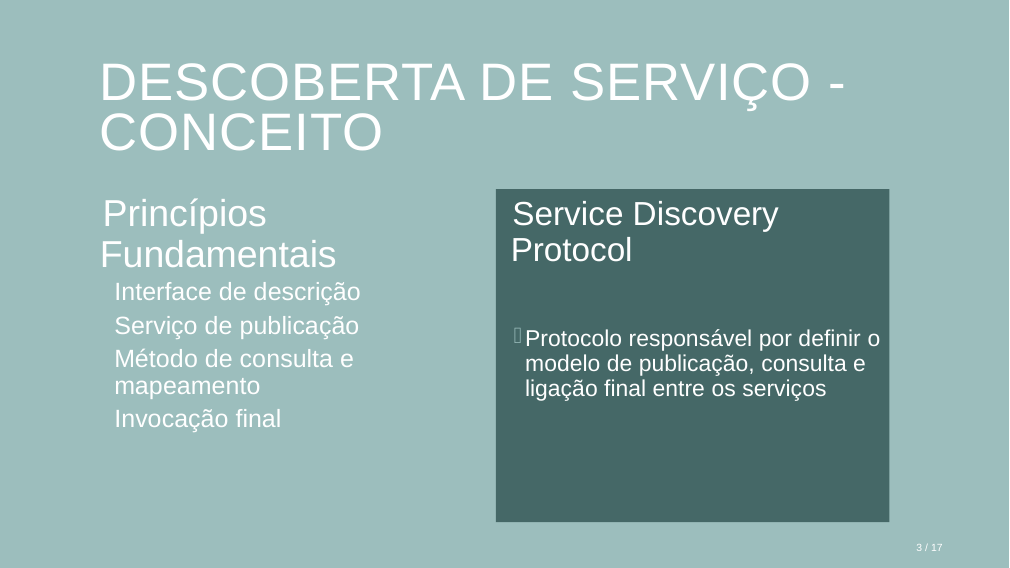

# Descoberta de Serviço - Conceito
Princípios Fundamentais
Interface de descrição
Serviço de publicação
Método de consulta e mapeamento
Invocação final

Service Discovery Protocol

Protocolo responsável por definir o modelo de publicação, consulta e ligação final entre os serviços

3